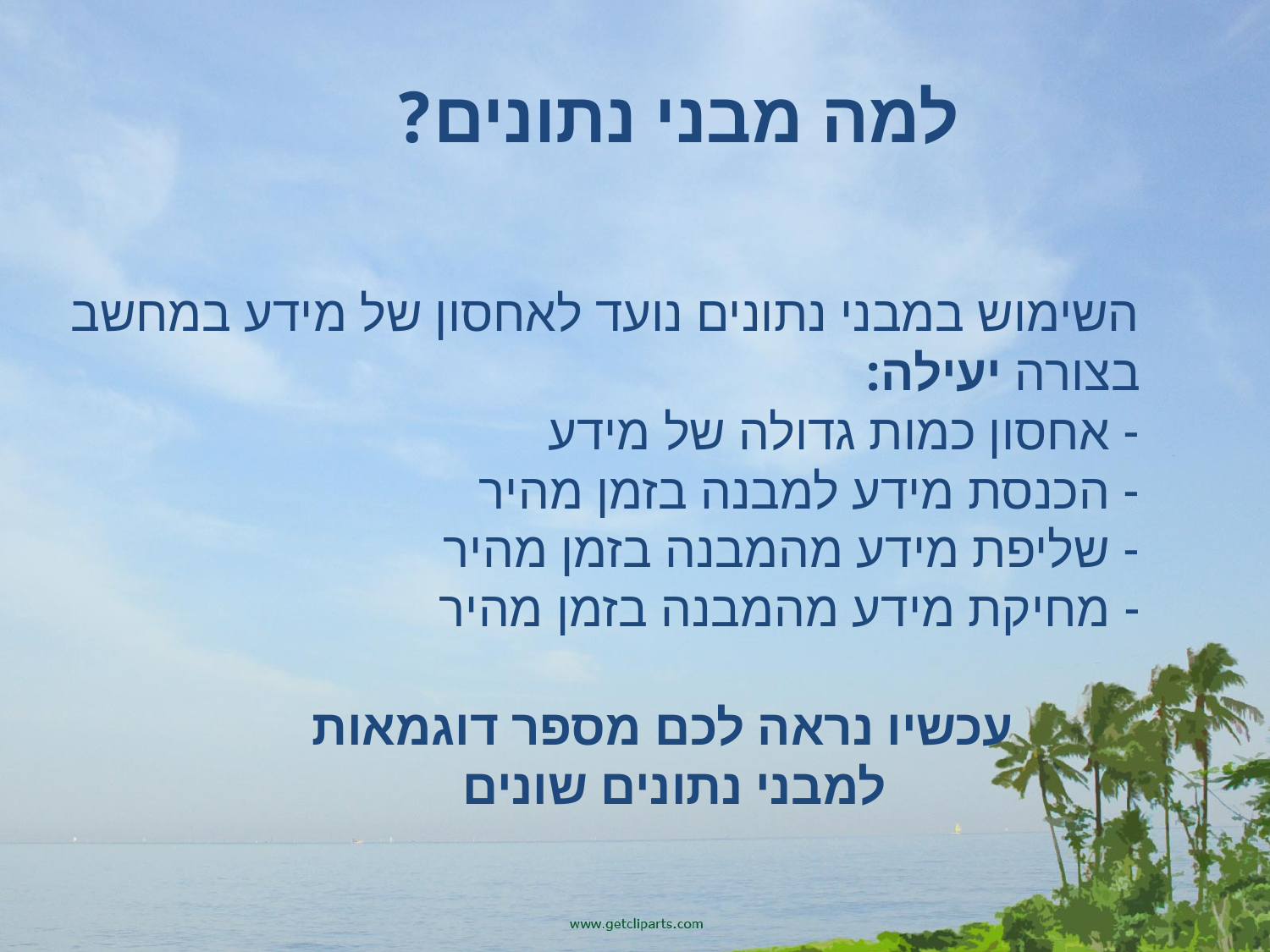

למה מבני נתונים?

השימוש במבני נתונים נועד לאחסון של מידע במחשב בצורה יעילה:
	- אחסון כמות גדולה של מידע
	- הכנסת מידע למבנה בזמן מהיר
	- שליפת מידע מהמבנה בזמן מהיר
	- מחיקת מידע מהמבנה בזמן מהיר

		עכשיו נראה לכם מספר דוגמאות                               		למבני נתונים שונים